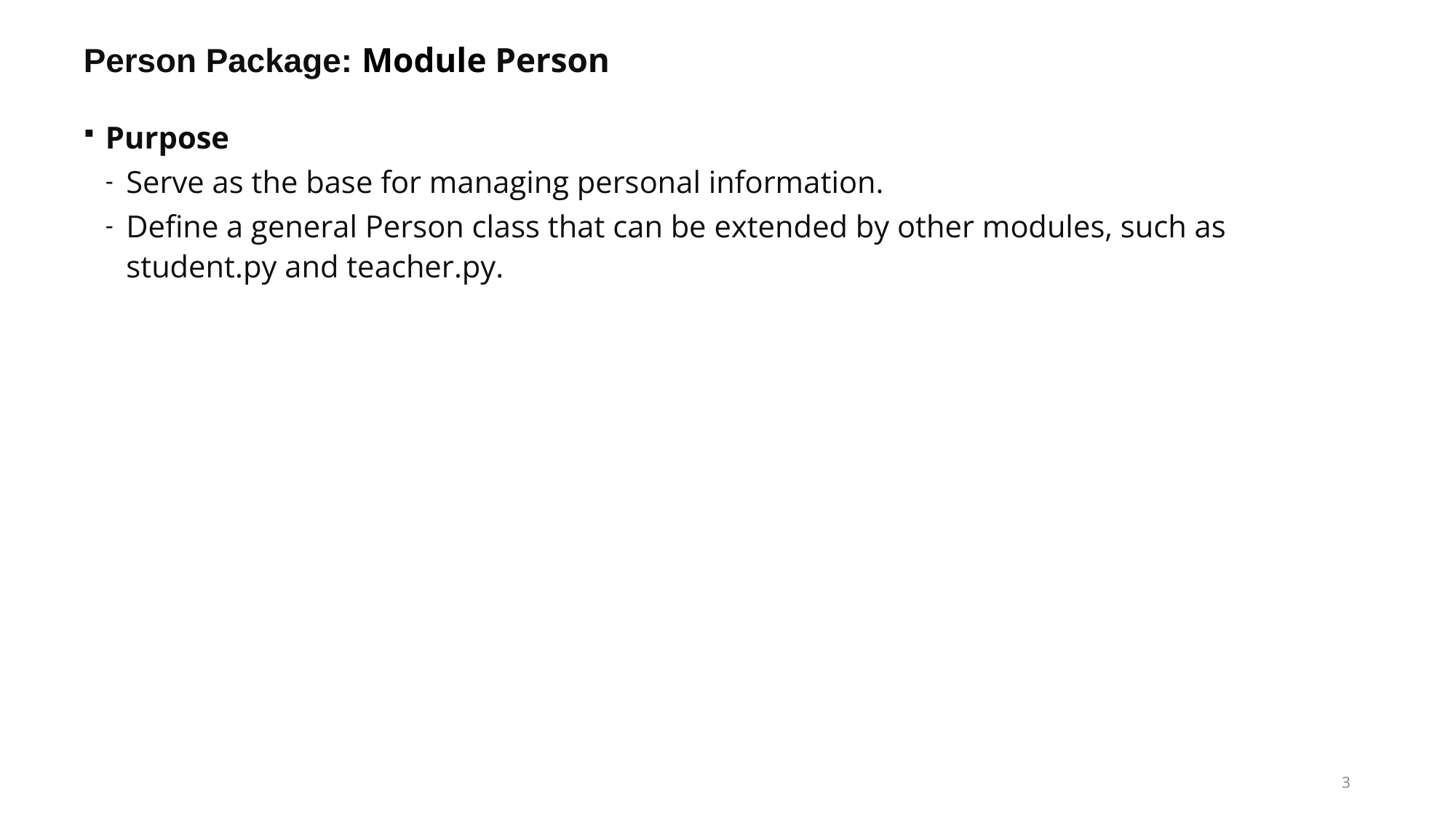

# Person Package: Module Person
Purpose
Serve as the base for managing personal information.
Define a general Person class that can be extended by other modules, such as student.py and teacher.py.

3